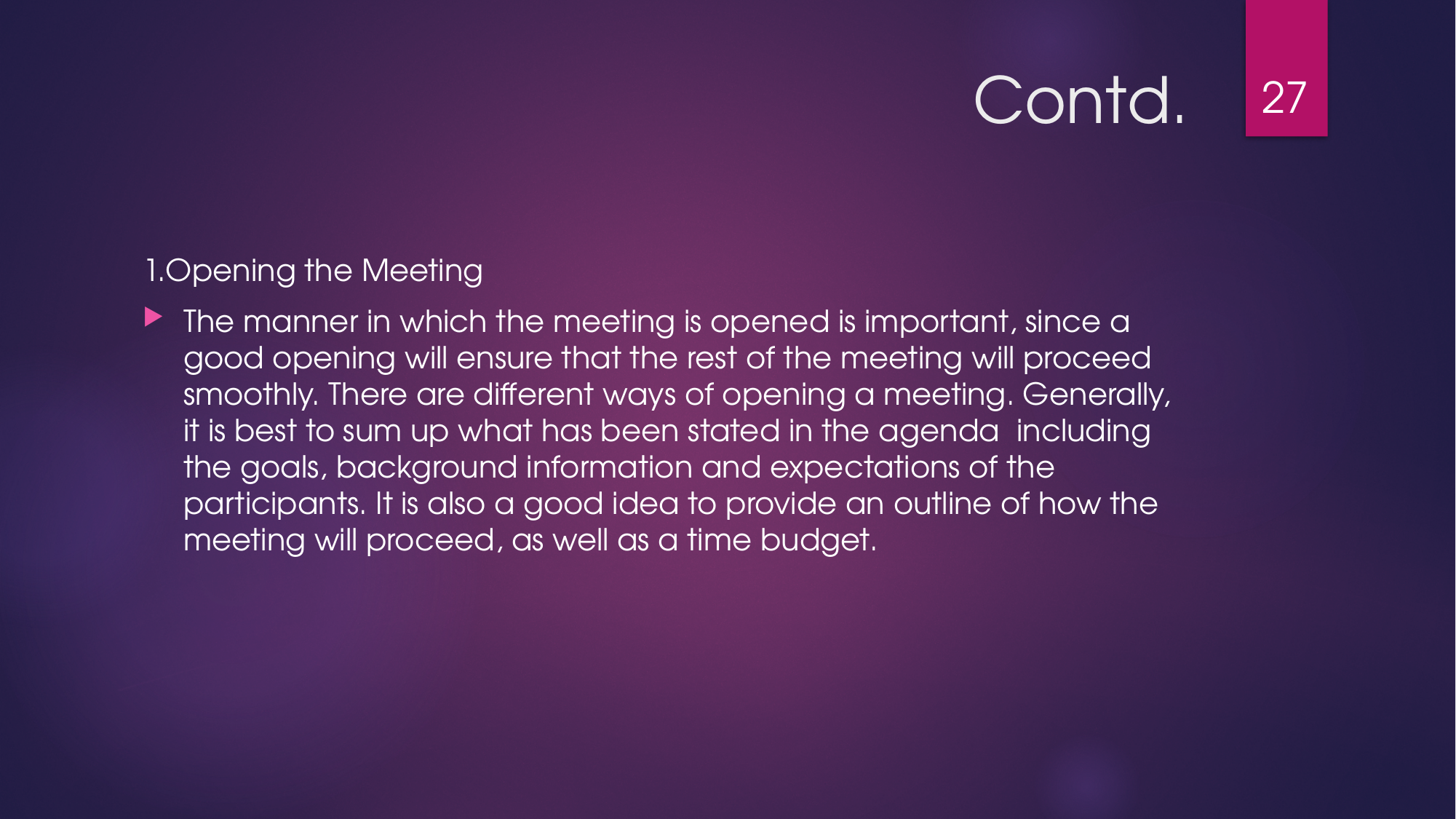

27
# Contd.
1.Opening the Meeting
The manner in which the meeting is opened is important, since a good opening will ensure that the rest of the meeting will proceed smoothly. There are different ways of opening a meeting. Generally, it is best to sum up what has been stated in the agenda ­ including the goals, background information and expectations of the participants. It is also a good idea to provide an outline of how the meeting will proceed, as well as a time budget.